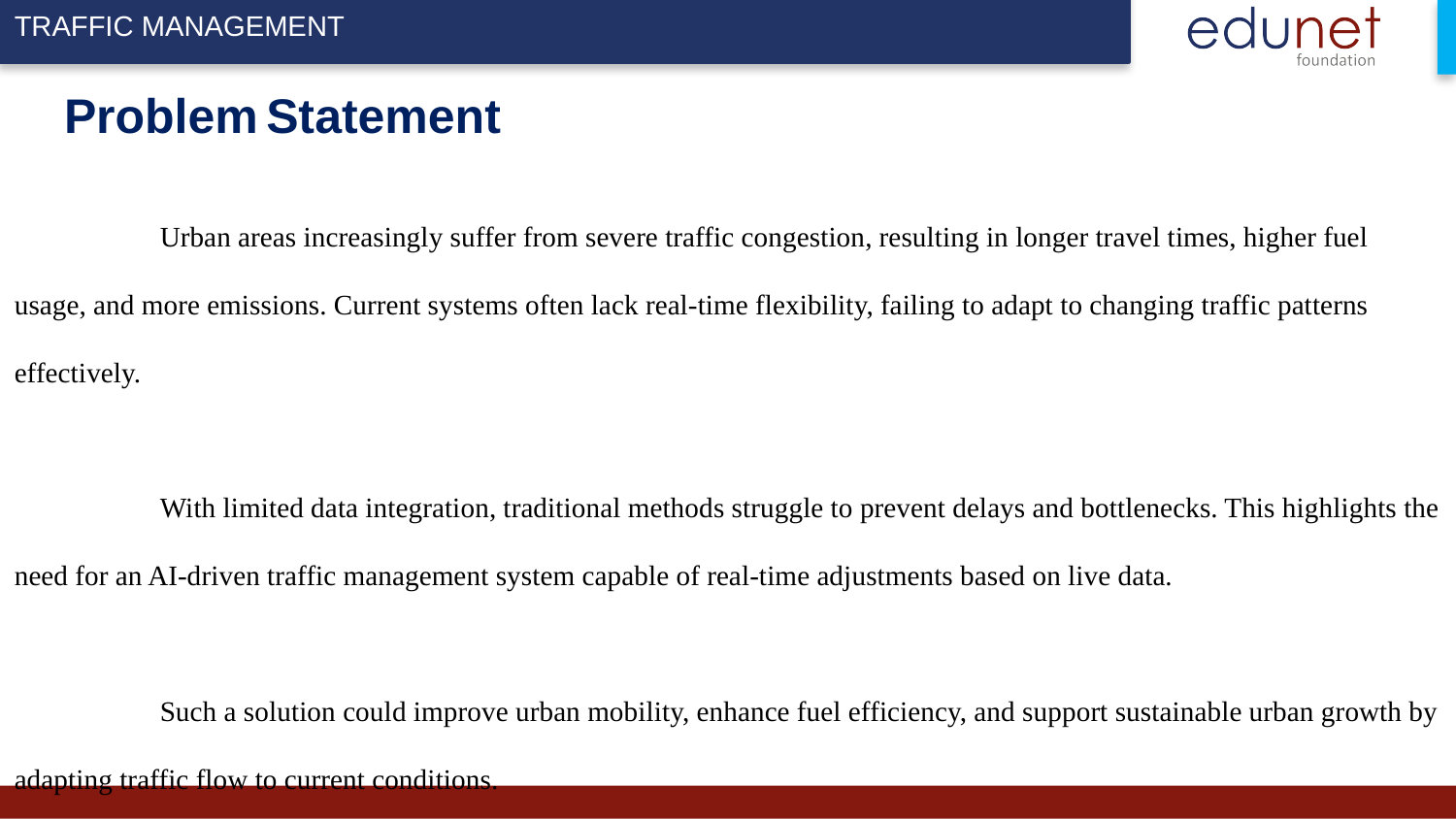

# Problem Statement
          	Urban areas increasingly suffer from severe traffic congestion, resulting in longer travel times, higher fuel usage, and more emissions. Current systems often lack real-time flexibility, failing to adapt to changing traffic patterns effectively.

	With limited data integration, traditional methods struggle to prevent delays and bottlenecks. This highlights the need for an AI-driven traffic management system capable of real-time adjustments based on live data.

	Such a solution could improve urban mobility, enhance fuel efficiency, and support sustainable urban growth by adapting traffic flow to current conditions.